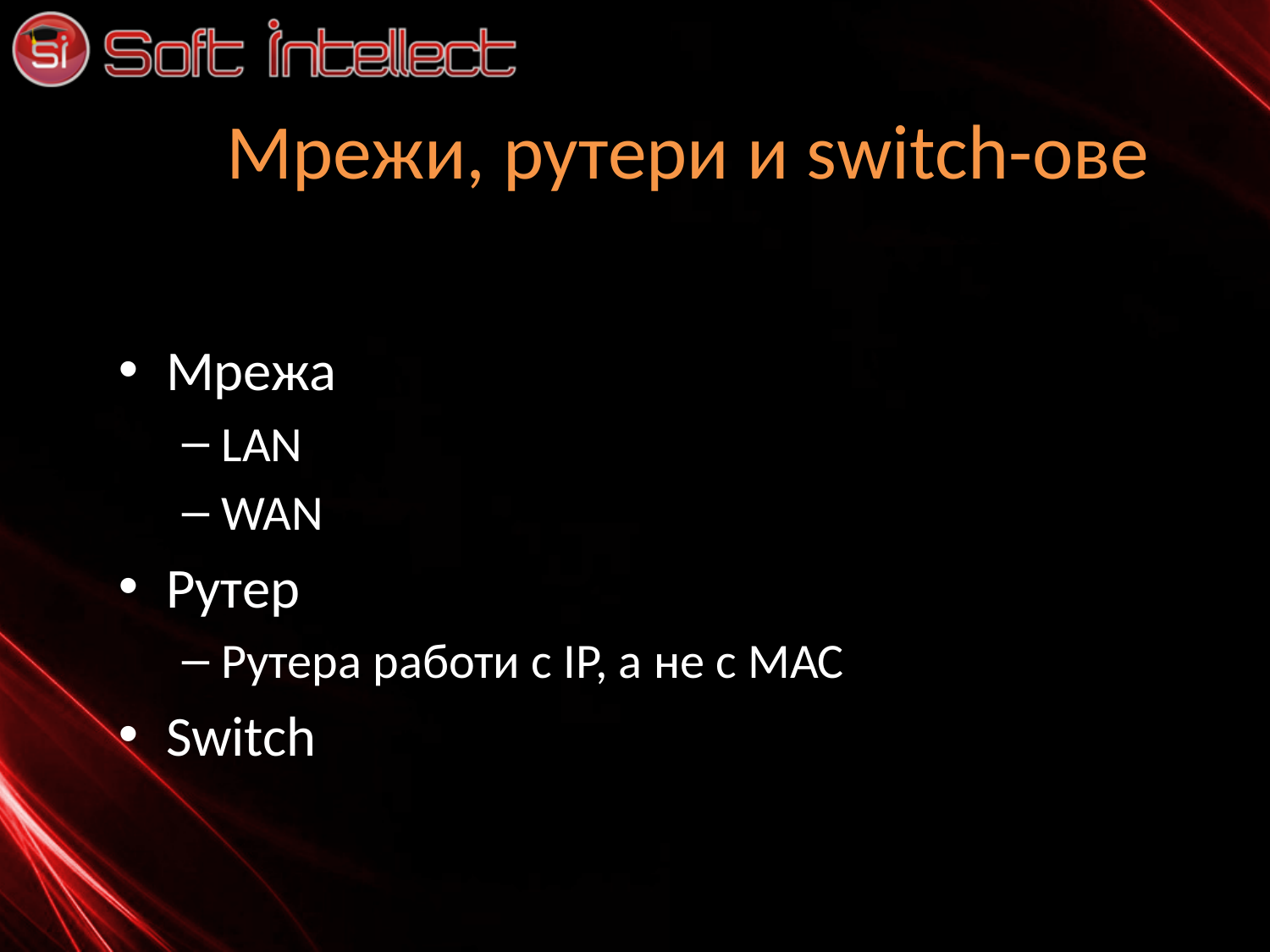

# Мрежи, рутери и switch-ове
Мрежа
LAN
WAN
Рутер
Рутера работи с IP, a не с МАС
Switch